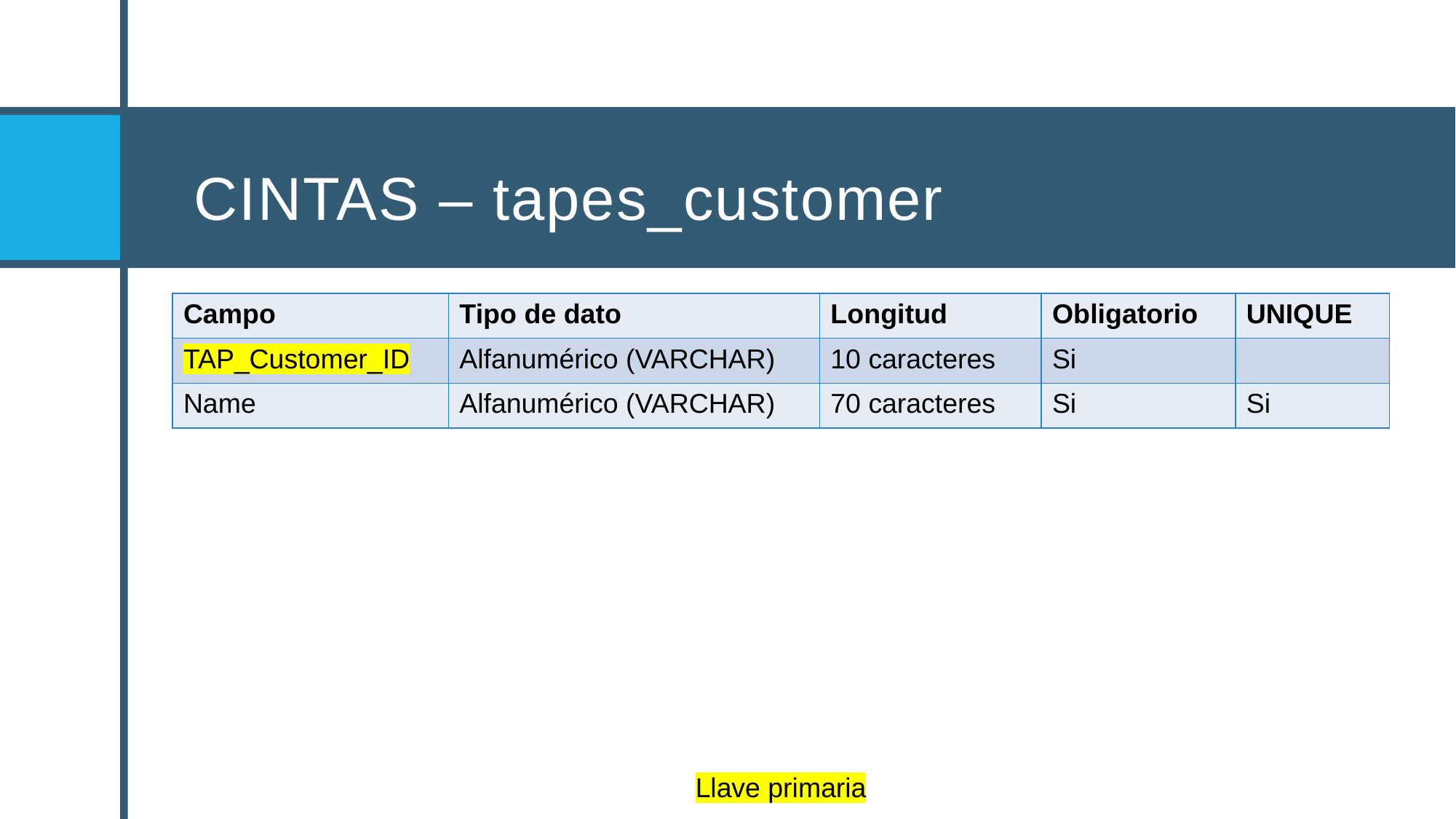

# Cintas – tapes_customer
| Campo | Tipo de dato | Longitud | Obligatorio | UNIQUE |
| --- | --- | --- | --- | --- |
| TAP\_Customer\_ID | Alfanumérico (VARCHAR) | 10 caracteres | Si |  |
| Name | Alfanumérico (VARCHAR) | 70 caracteres | Si | Si |
Llave primaria